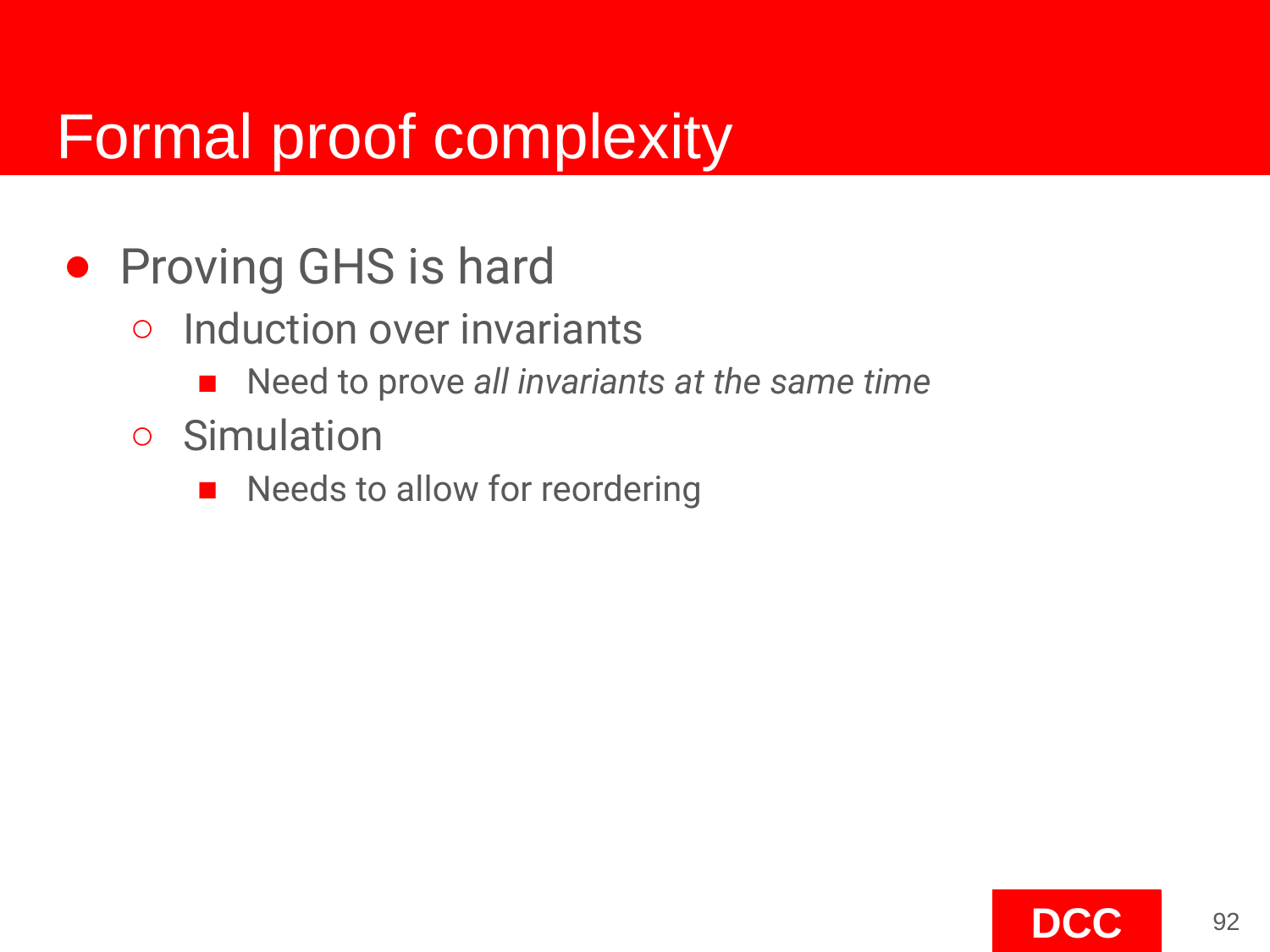

# Formal proof complexity
Proving GHS is hard
Induction over invariants
Need to prove all invariants at the same time
Simulation
Needs to allow for reordering
92